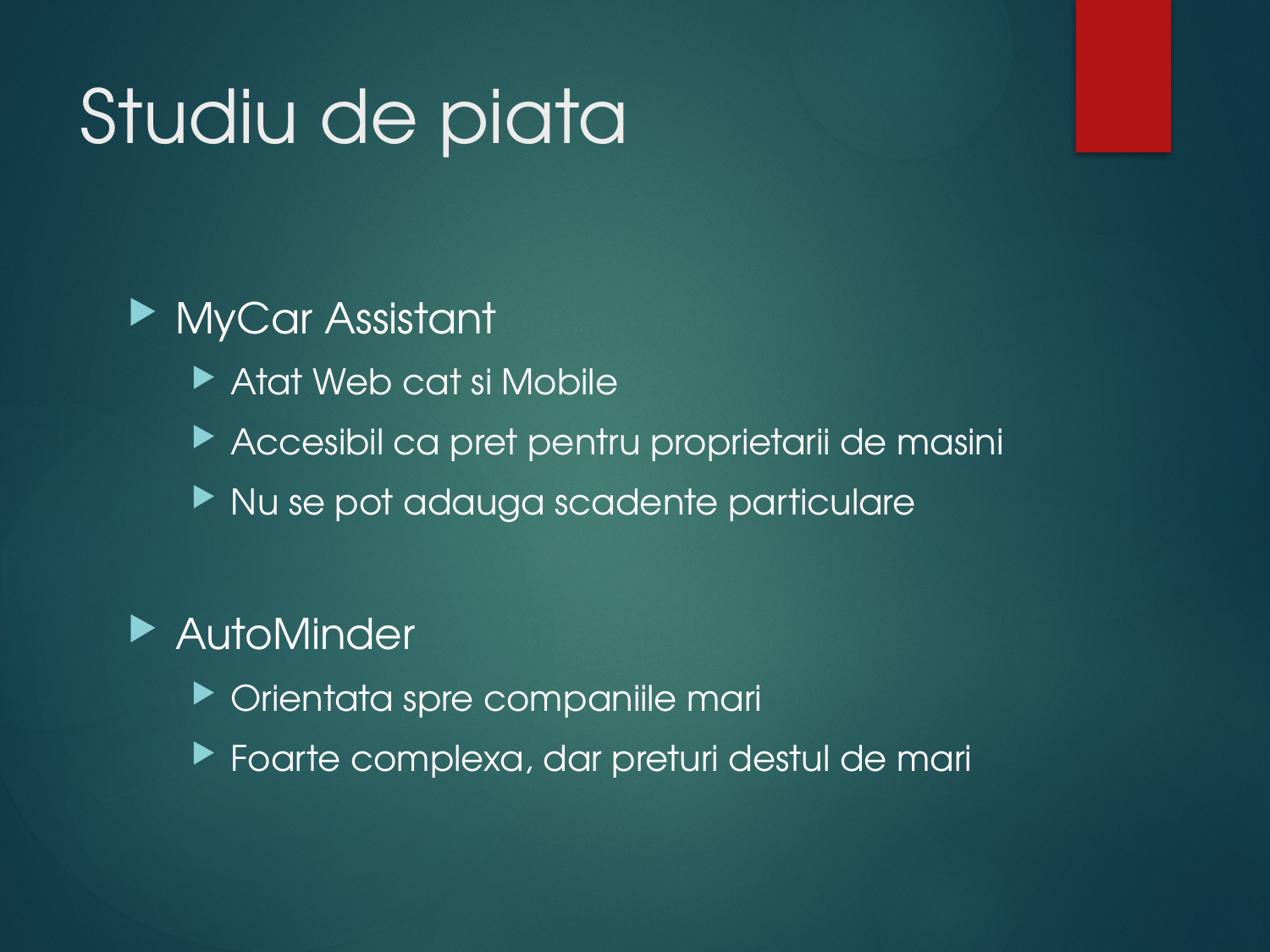

# Studiu de piata
MyCar Assistant
Atat Web cat si Mobile
Accesibil ca pret pentru proprietarii de masini
Nu se pot adauga scadente particulare

AutoMinder
Orientata spre companiile mari
Foarte complexa, dar preturi destul de mari